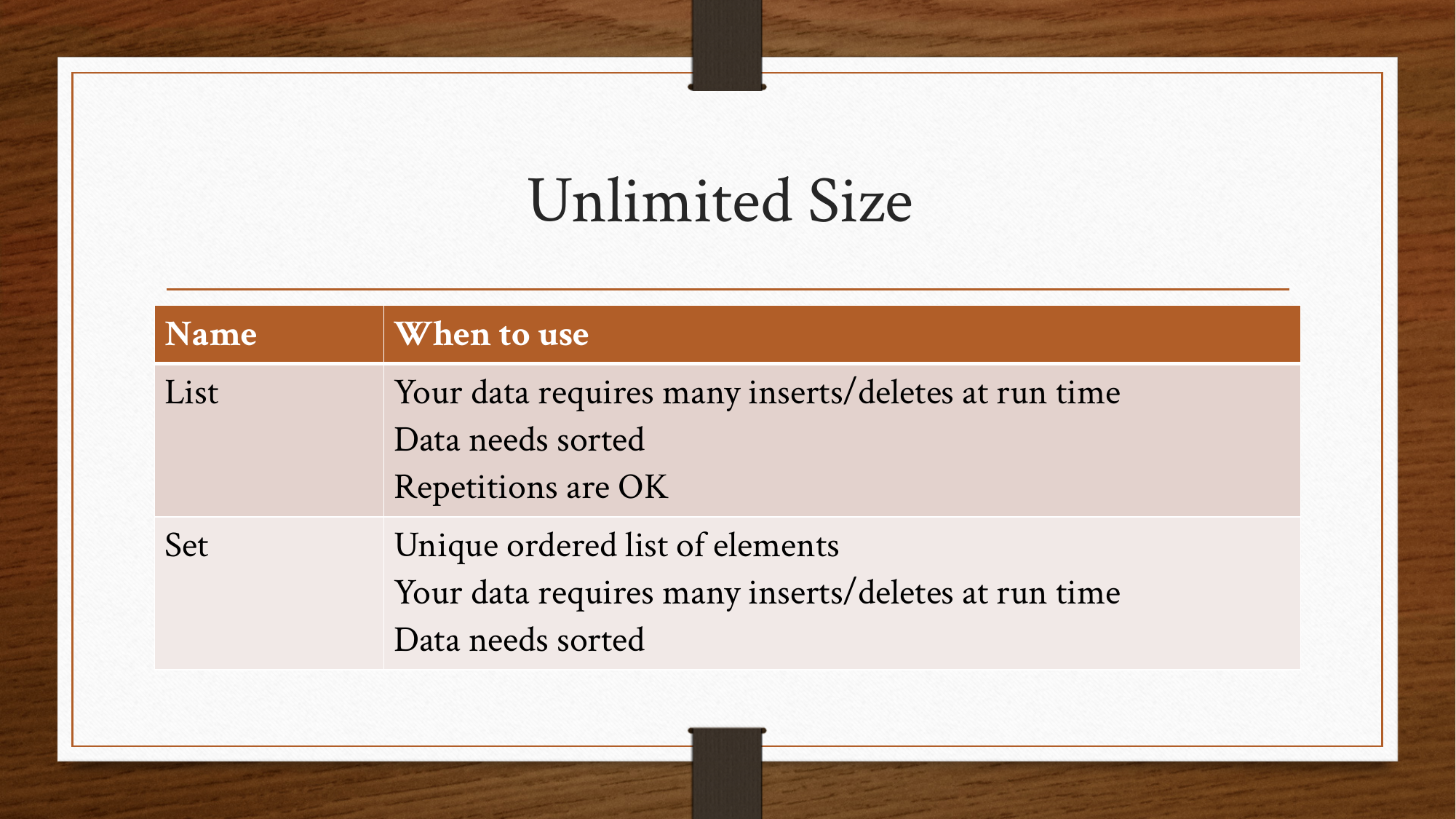

# Unlimited Size
| Name | When to use |
| --- | --- |
| List | Your data requires many inserts/deletes at run time Data needs sorted Repetitions are OK |
| Set | Unique ordered list of elements Your data requires many inserts/deletes at run time Data needs sorted |